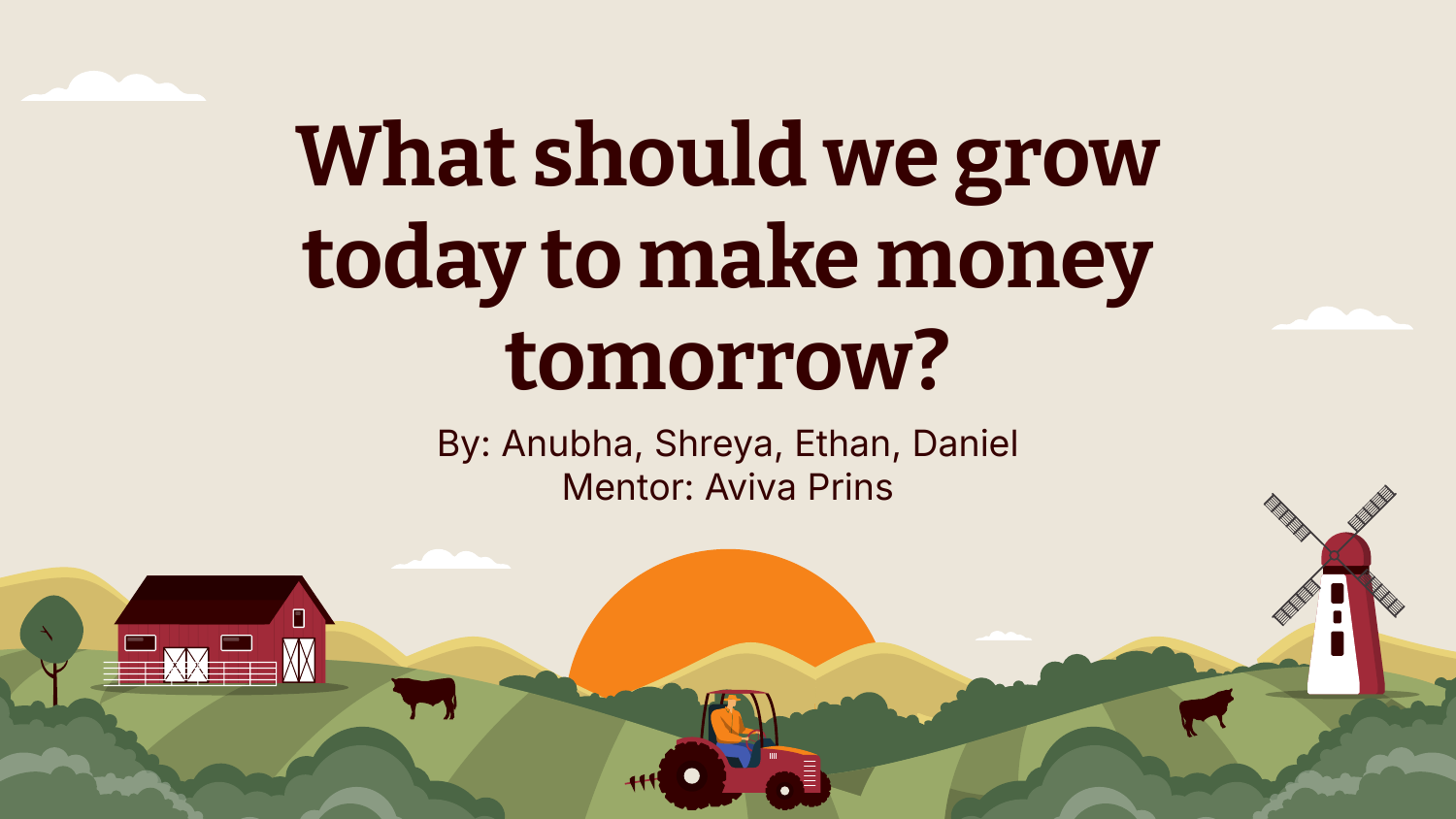

# What should we grow today to make money tomorrow?

By: Anubha, Shreya, Ethan, Daniel
Mentor: Aviva Prins

1